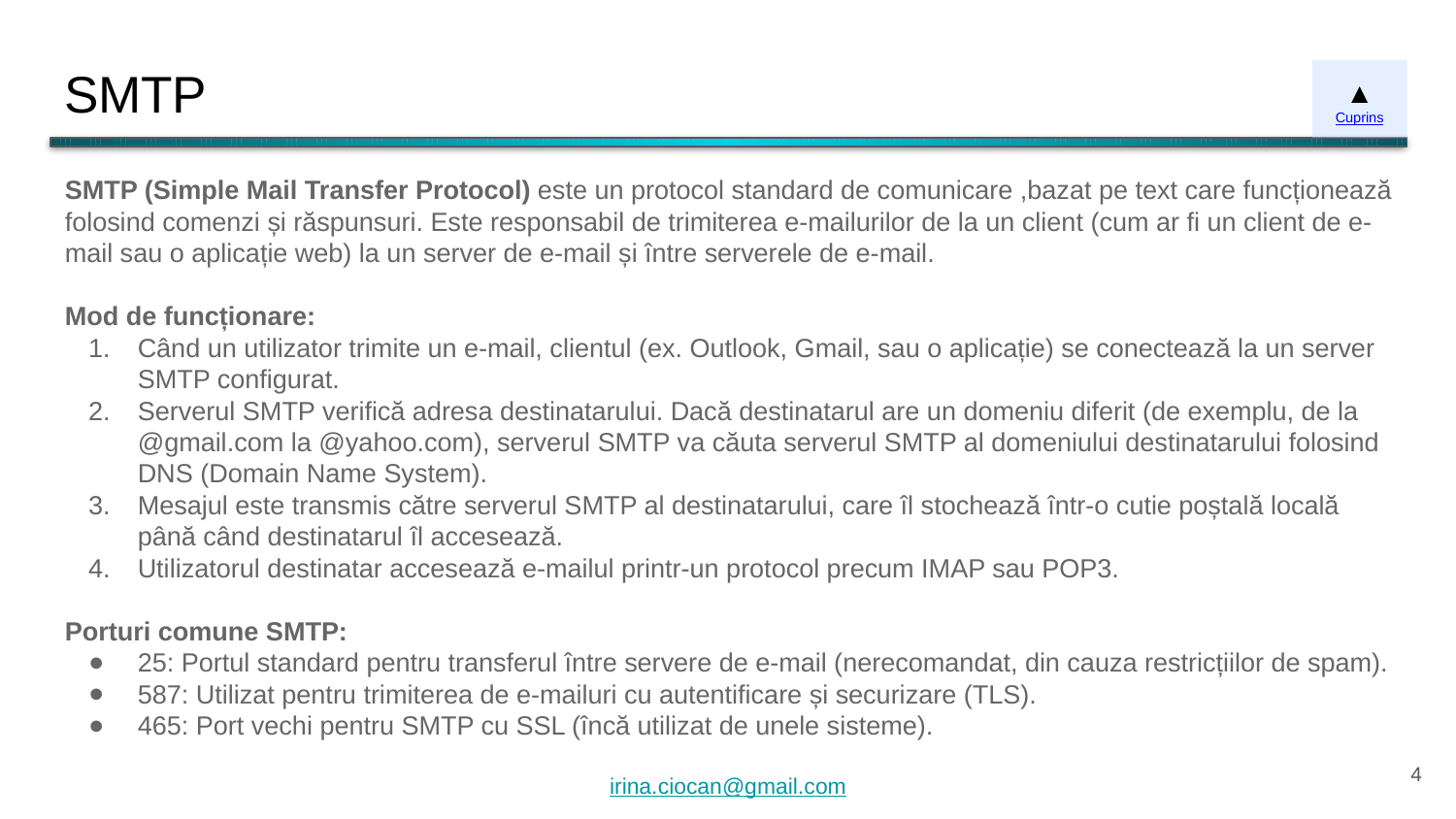

# SMTP
▲
Cuprins

SMTP (Simple Mail Transfer Protocol) este un protocol standard de comunicare ,bazat pe text care funcționează folosind comenzi și răspunsuri. Este responsabil de trimiterea e-mailurilor de la un client (cum ar fi un client de e-mail sau o aplicație web) la un server de e-mail și între serverele de e-mail.

Mod de funcționare:
Când un utilizator trimite un e-mail, clientul (ex. Outlook, Gmail, sau o aplicație) se conectează la un server SMTP configurat.
Serverul SMTP verifică adresa destinatarului. Dacă destinatarul are un domeniu diferit (de exemplu, de la @gmail.com la @yahoo.com), serverul SMTP va căuta serverul SMTP al domeniului destinatarului folosind DNS (Domain Name System).
Mesajul este transmis către serverul SMTP al destinatarului, care îl stochează într-o cutie poștală locală până când destinatarul îl accesează.
Utilizatorul destinatar accesează e-mailul printr-un protocol precum IMAP sau POP3.

Porturi comune SMTP:
25: Portul standard pentru transferul între servere de e-mail (nerecomandat, din cauza restricțiilor de spam).
587: Utilizat pentru trimiterea de e-mailuri cu autentificare și securizare (TLS).
465: Port vechi pentru SMTP cu SSL (încă utilizat de unele sisteme).
4
irina.ciocan@gmail.com